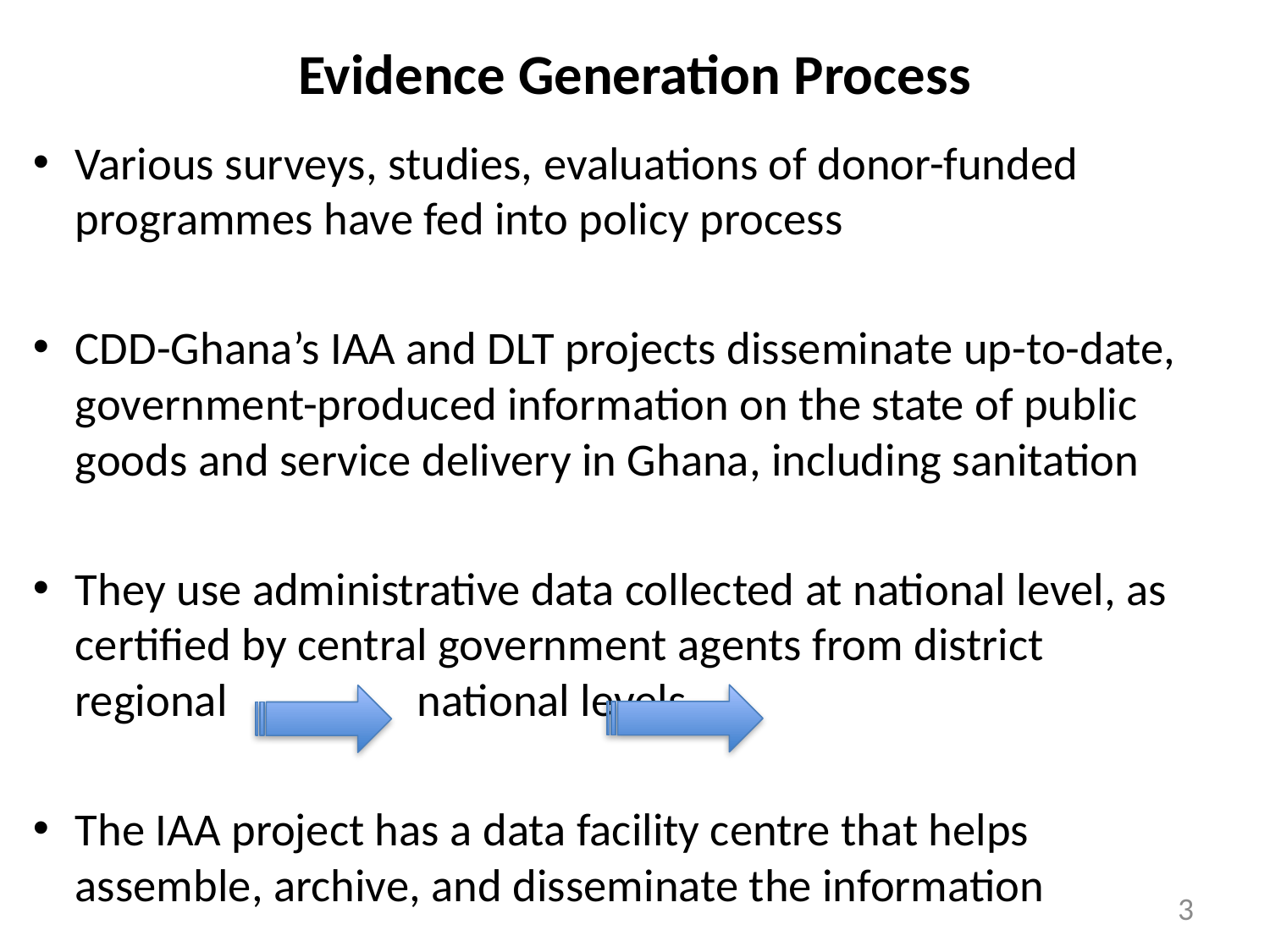

# Evidence Generation Process
Various surveys, studies, evaluations of donor-funded programmes have fed into policy process

CDD-Ghana’s IAA and DLT projects disseminate up-to-date, government-produced information on the state of public goods and service delivery in Ghana, including sanitation

They use administrative data collected at national level, as certified by central government agents from district                regional                  national levels.

The IAA project has a data facility centre that helps assemble, archive, and disseminate the information

3